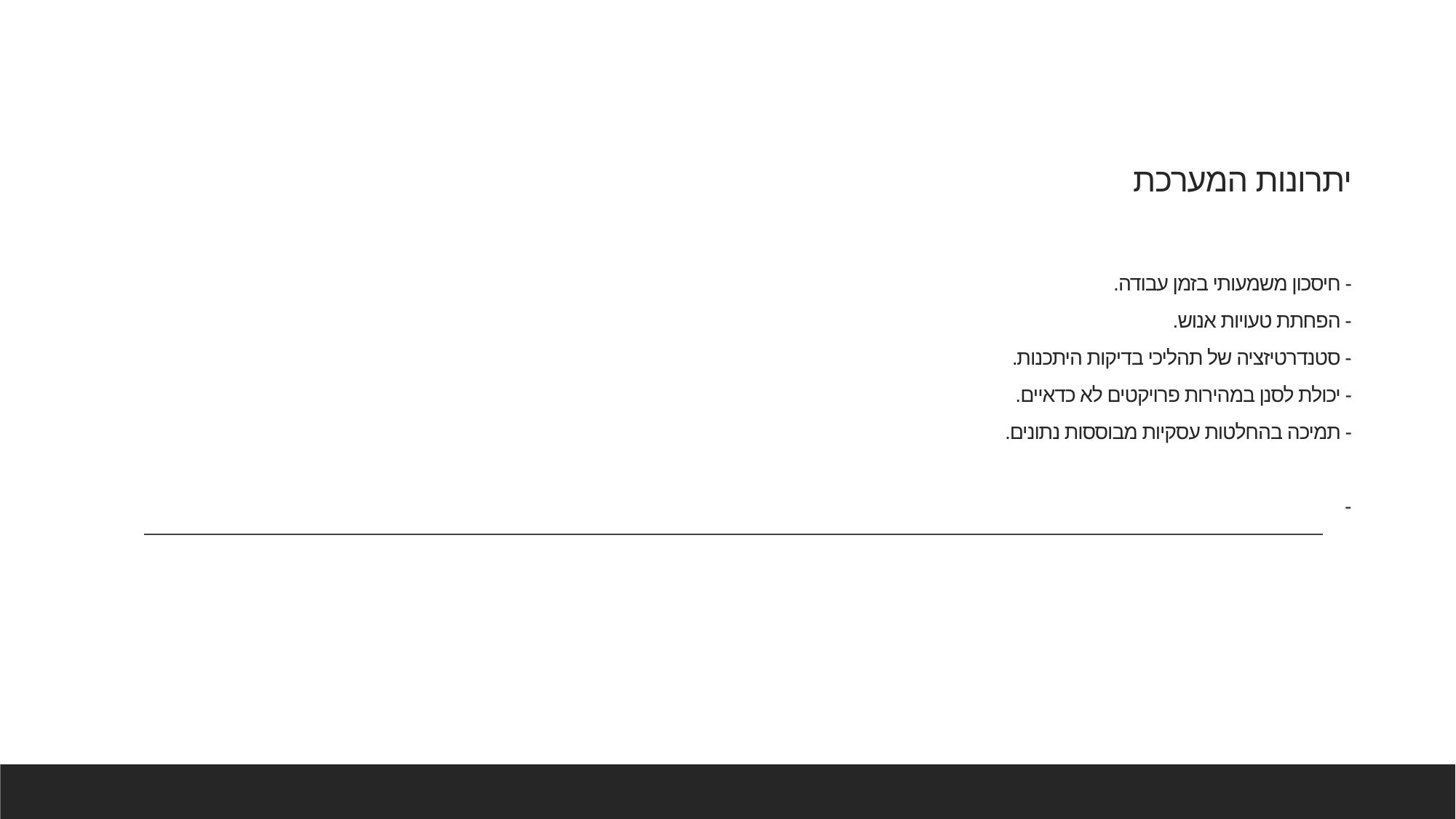

# יתרונות המערכת - חיסכון משמעותי בזמן עבודה. - הפחתת טעויות אנוש. - סטנדרטיזציה של תהליכי בדיקות היתכנות. - יכולת לסנן במהירות פרויקטים לא כדאיים. - תמיכה בהחלטות עסקיות מבוססות נתונים. -